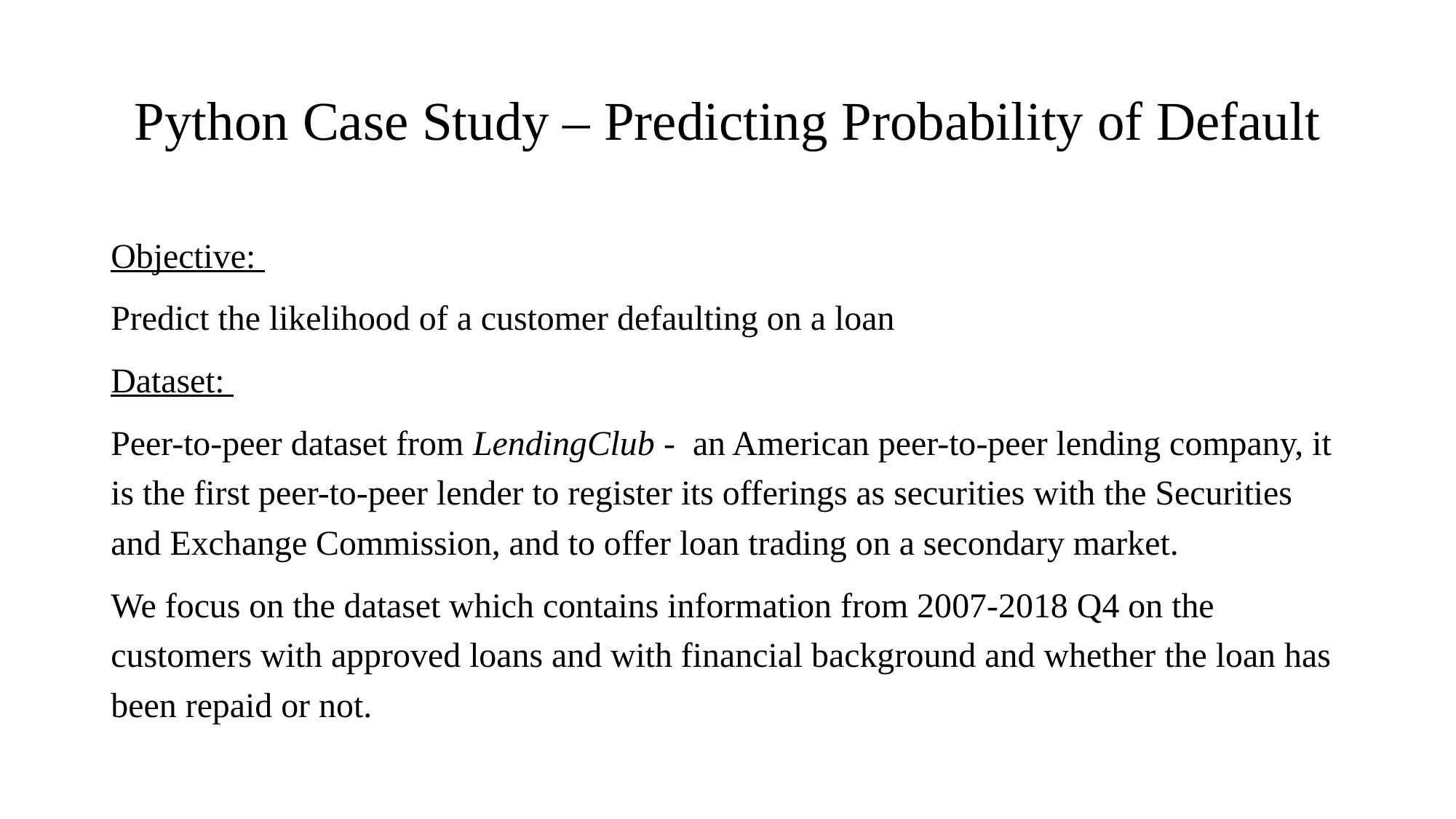

# Python Case Study – Predicting Probability of Default
Objective:
Predict the likelihood of a customer defaulting on a loan
Dataset:
Peer-to-peer dataset from LendingClub -  an American peer-to-peer lending company, it is the first peer-to-peer lender to register its offerings as securities with the Securities and Exchange Commission, and to offer loan trading on a secondary market.
We focus on the dataset which contains information from 2007-2018 Q4 on the customers with approved loans and with financial background and whether the loan has been repaid or not.